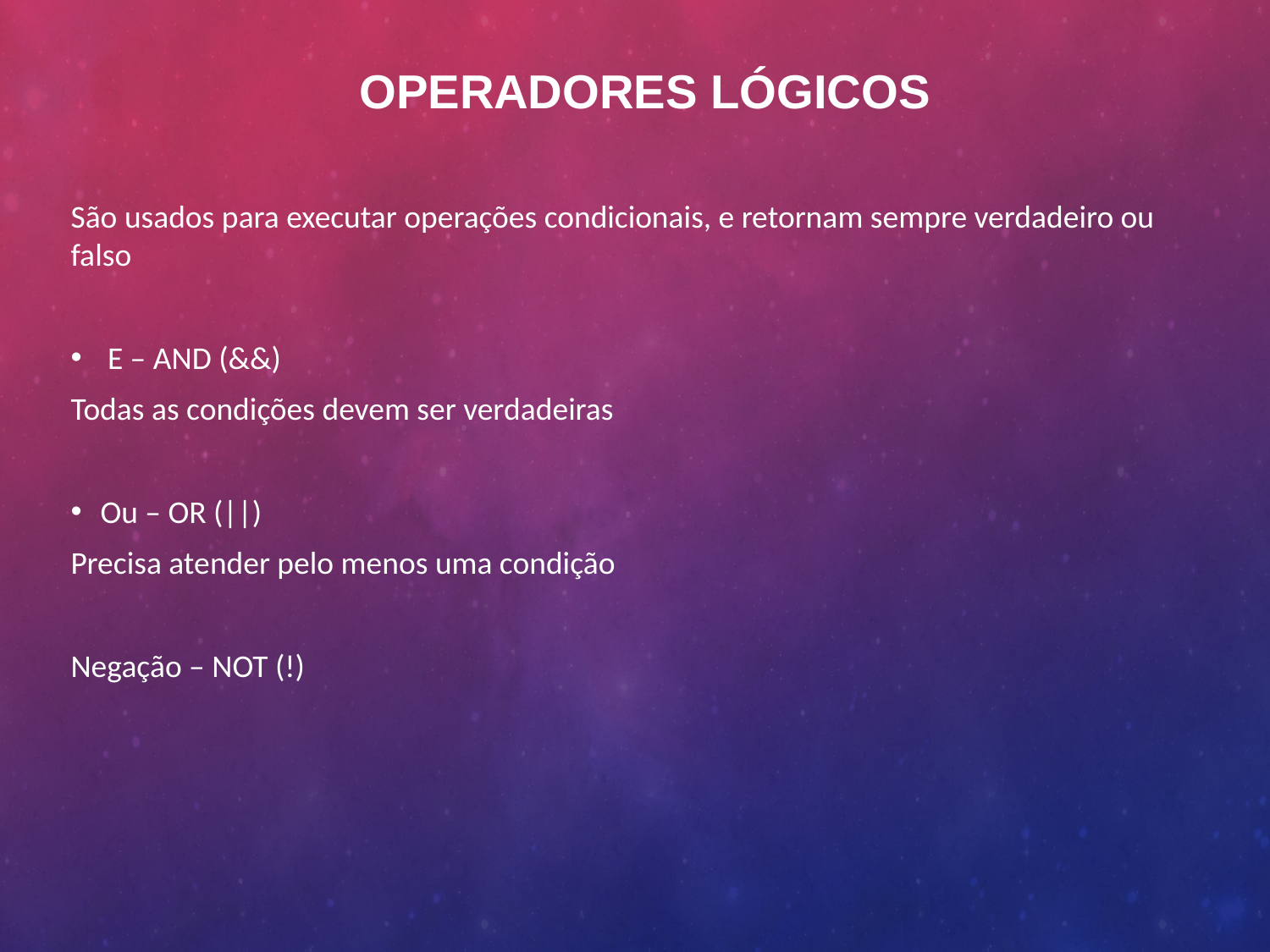

# Operadores lógicos
São usados para executar operações condicionais, e retornam sempre verdadeiro ou falso

 E – AND (&&)
Todas as condições devem ser verdadeiras

Ou – OR (||)
Precisa atender pelo menos uma condição

Negação – NOT (!)